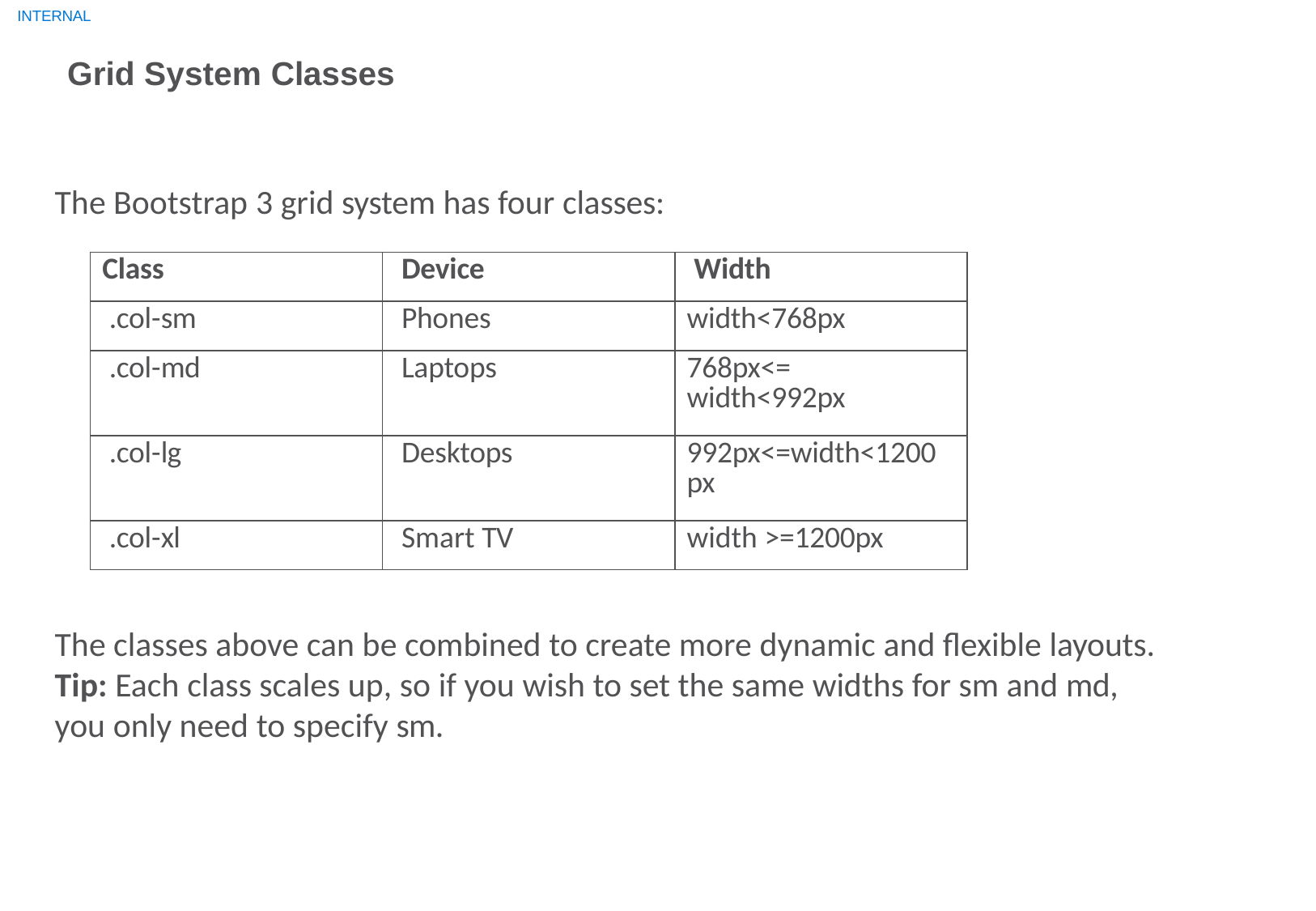

INTERNAL
Grid System Classes

The Bootstrap 3 grid system has four classes:
| Class | Device | Width |
| --- | --- | --- |
| .col-sm | Phones | width<768px |
| .col-md | Laptops | 768px<= width<992px |
| .col-lg | Desktops | 992px<=width<1200 px |
| .col-xl | Smart TV | width >=1200px |
The classes above can be combined to create more dynamic and flexible layouts. Tip: Each class scales up, so if you wish to set the same widths for sm and md, you only need to specify sm.